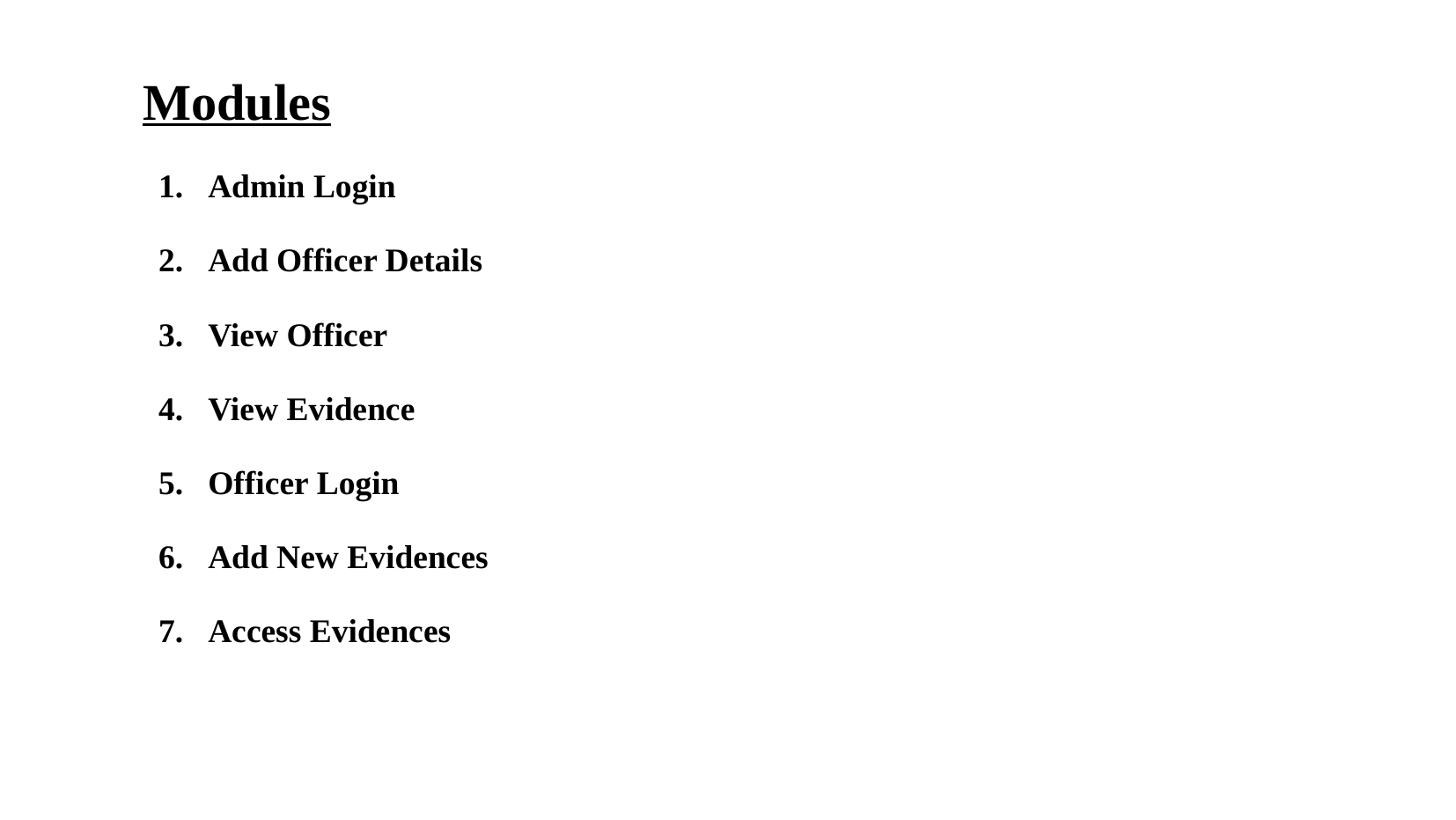

Modules
Admin Login
Add Officer Details
View Officer
View Evidence
Officer Login
Add New Evidences
Access Evidences